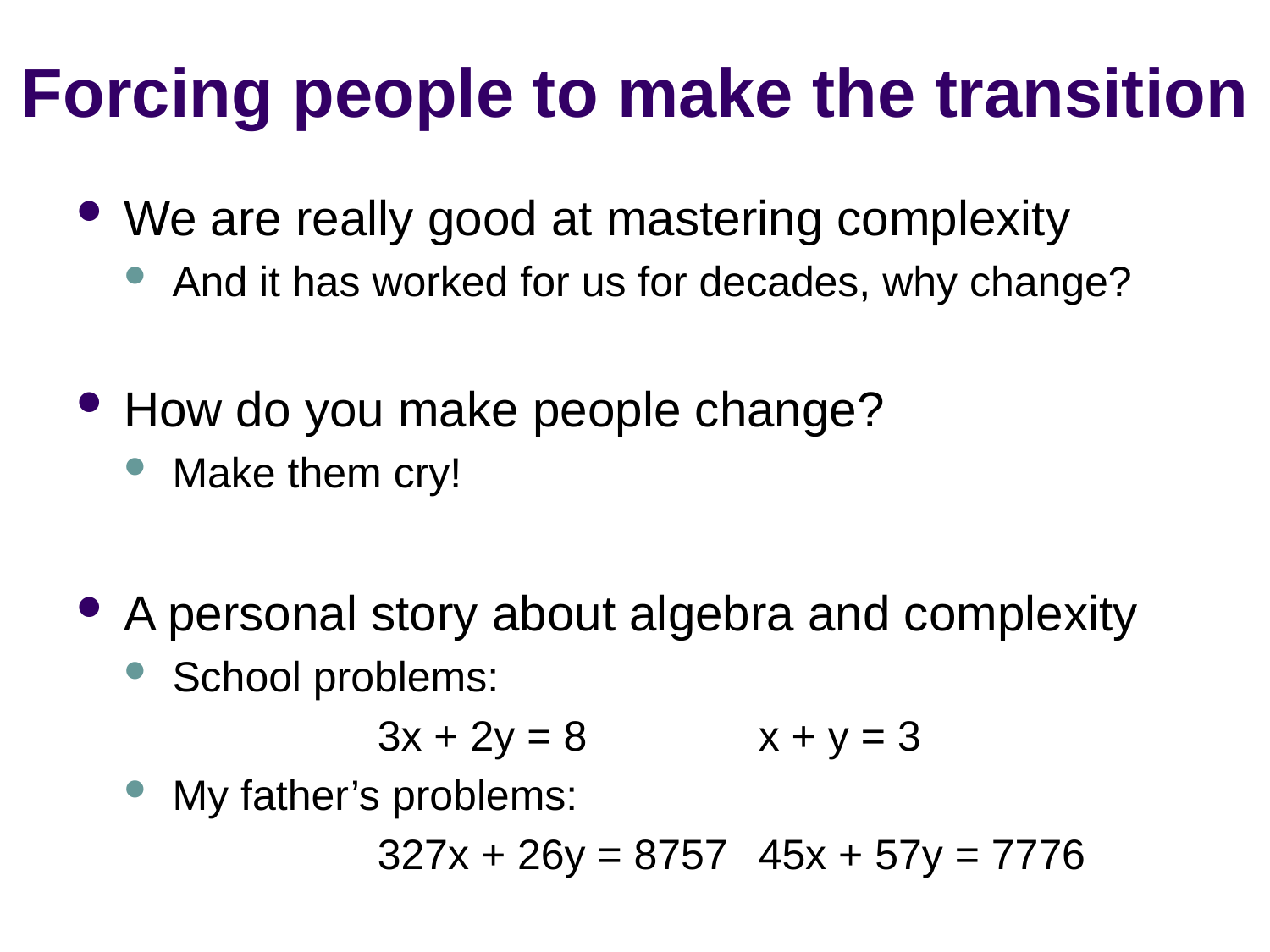

# Forcing people to make the transition
We are really good at mastering complexity
And it has worked for us for decades, why change?

How do you make people change?
Make them cry!

A personal story about algebra and complexity
School problems:
		3x + 2y = 8		x + y = 3
My father’s problems:
		327x + 26y = 8757	45x + 57y = 7776